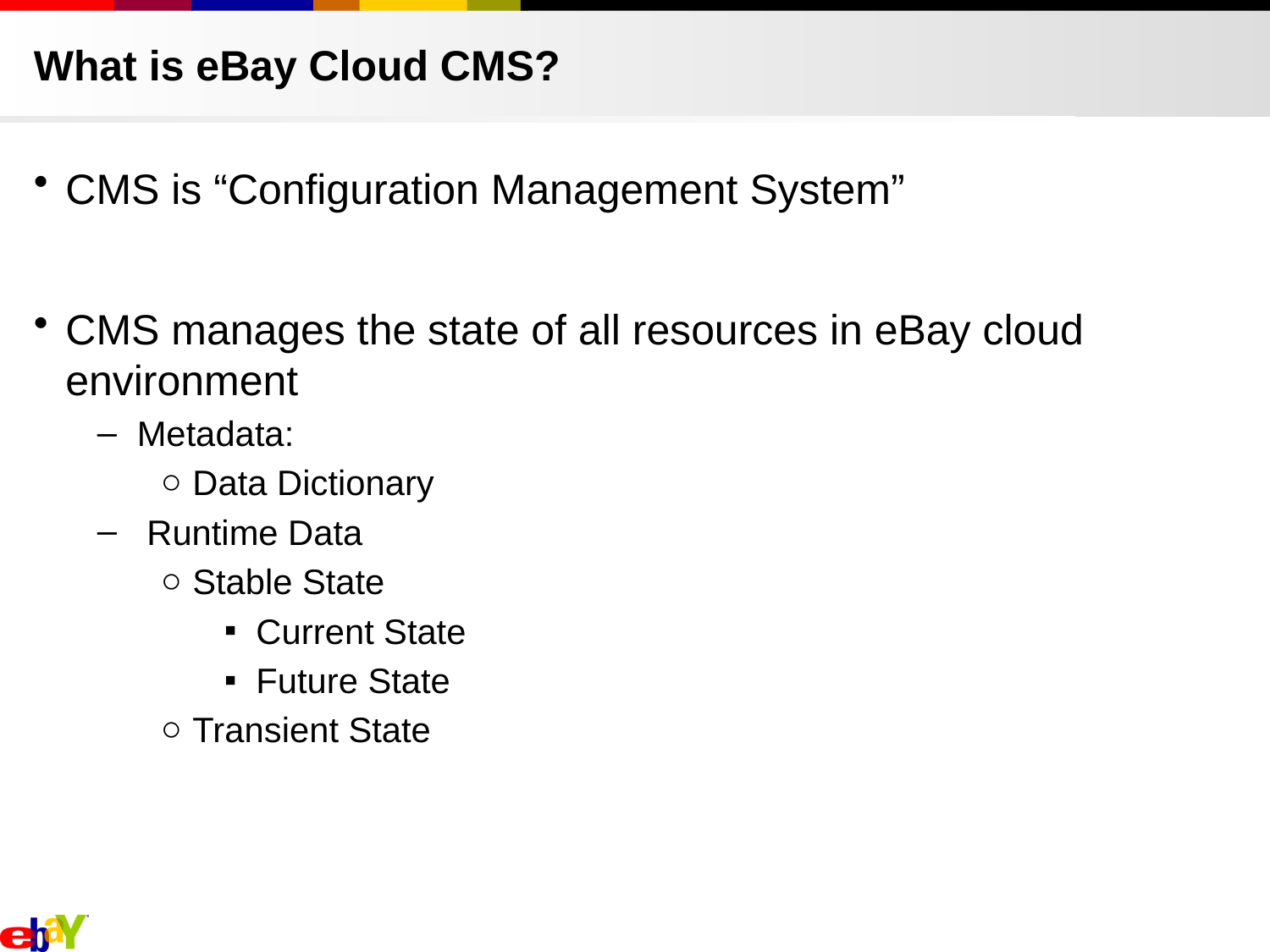

# What is eBay Cloud CMS?
CMS is “Configuration Management System”

CMS manages the state of all resources in eBay cloud environment
Metadata:
Data Dictionary
 Runtime Data
Stable State
Current State
Future State
Transient State